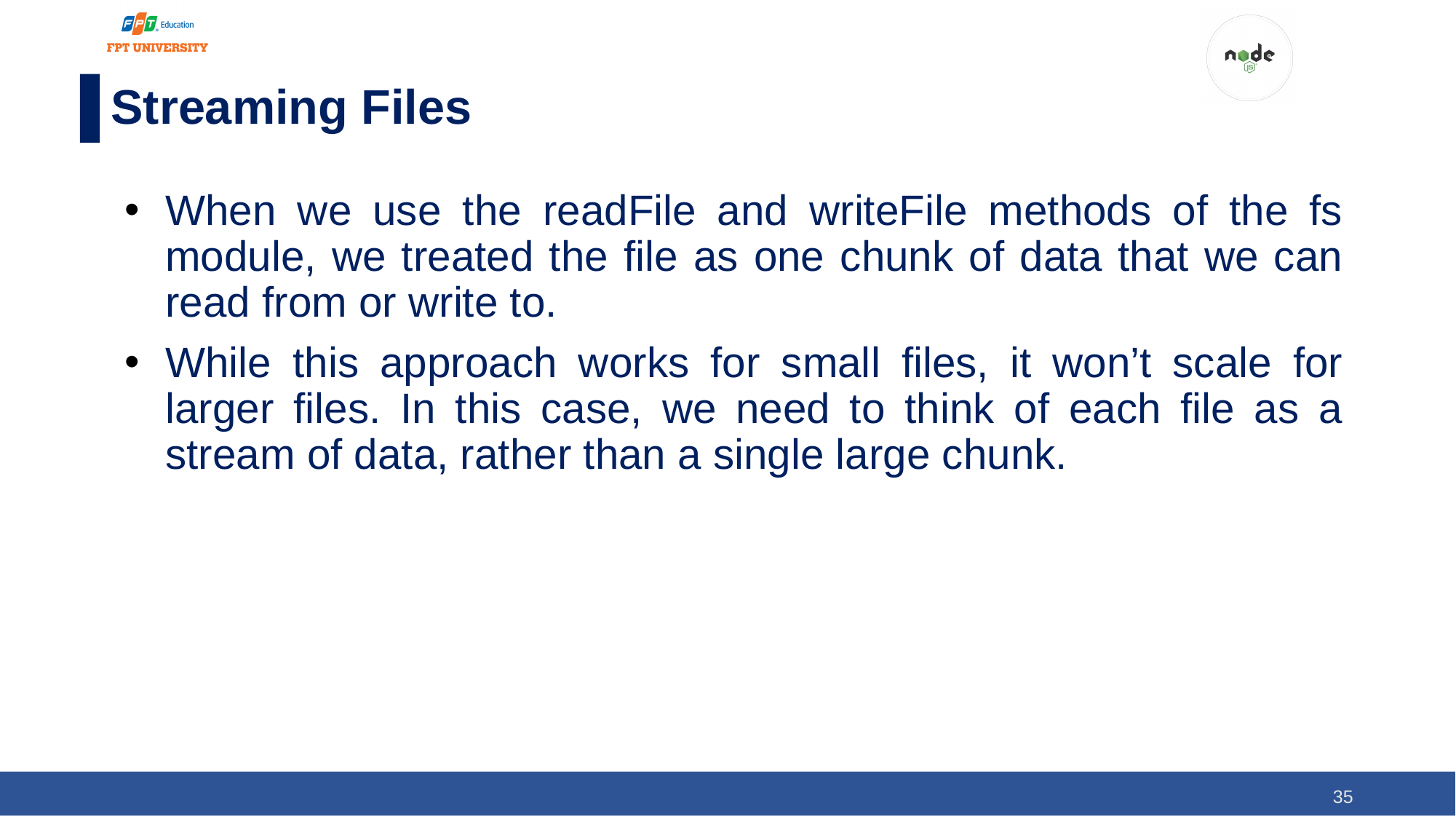

# Streaming Files
When we use the readFile and writeFile methods of the fs module, we treated the file as one chunk of data that we can read from or write to.
While this approach works for small files, it won’t scale for larger files. In this case, we need to think of each file as a stream of data, rather than a single large chunk.
35